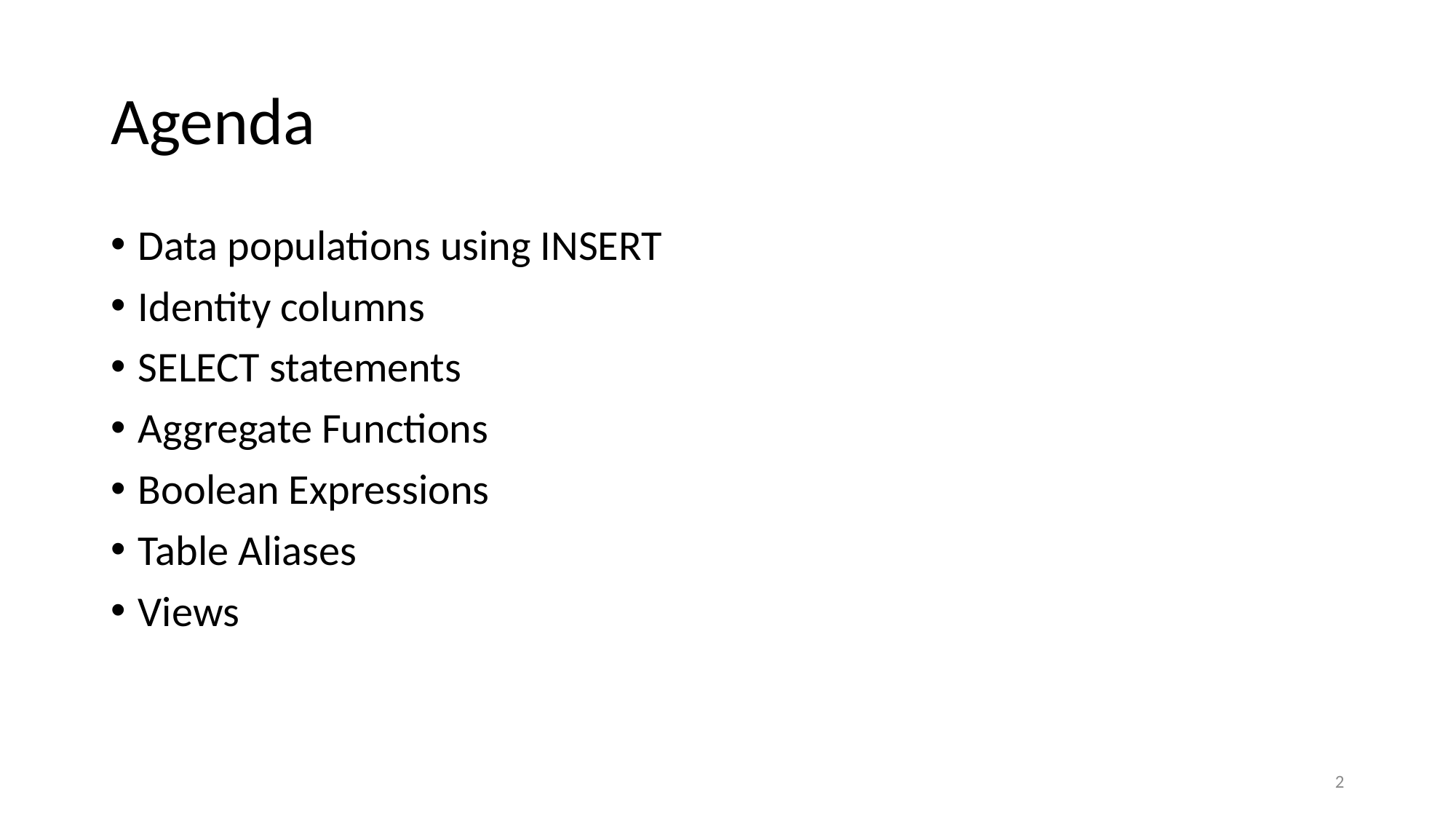

# Agenda
Data populations using INSERT
Identity columns
SELECT statements
Aggregate Functions
Boolean Expressions
Table Aliases
Views

2